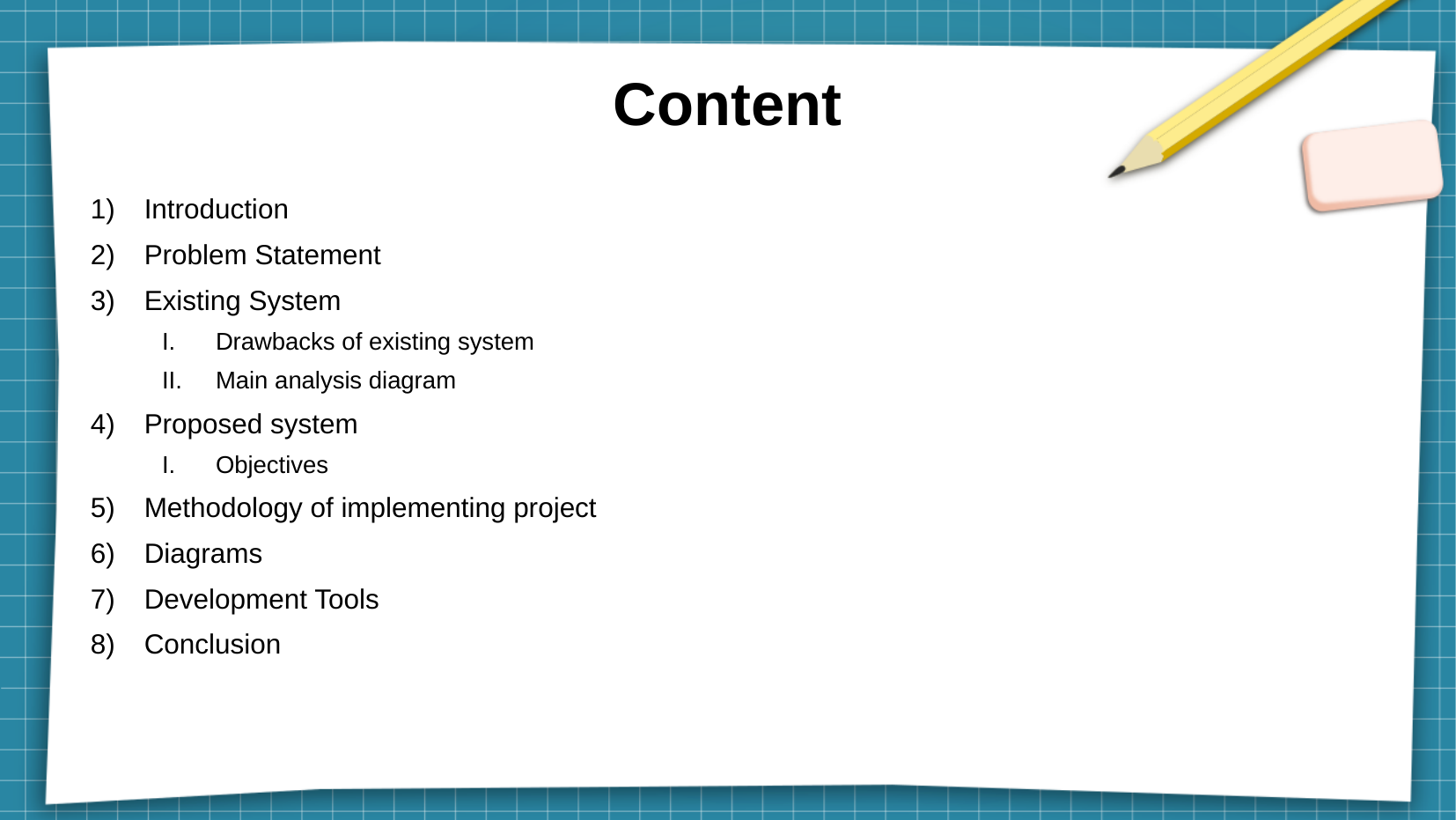

Content
Introduction
Problem Statement
Existing System
Drawbacks of existing system
Main analysis diagram
Proposed system
Objectives
Methodology of implementing project
Diagrams
Development Tools
Conclusion